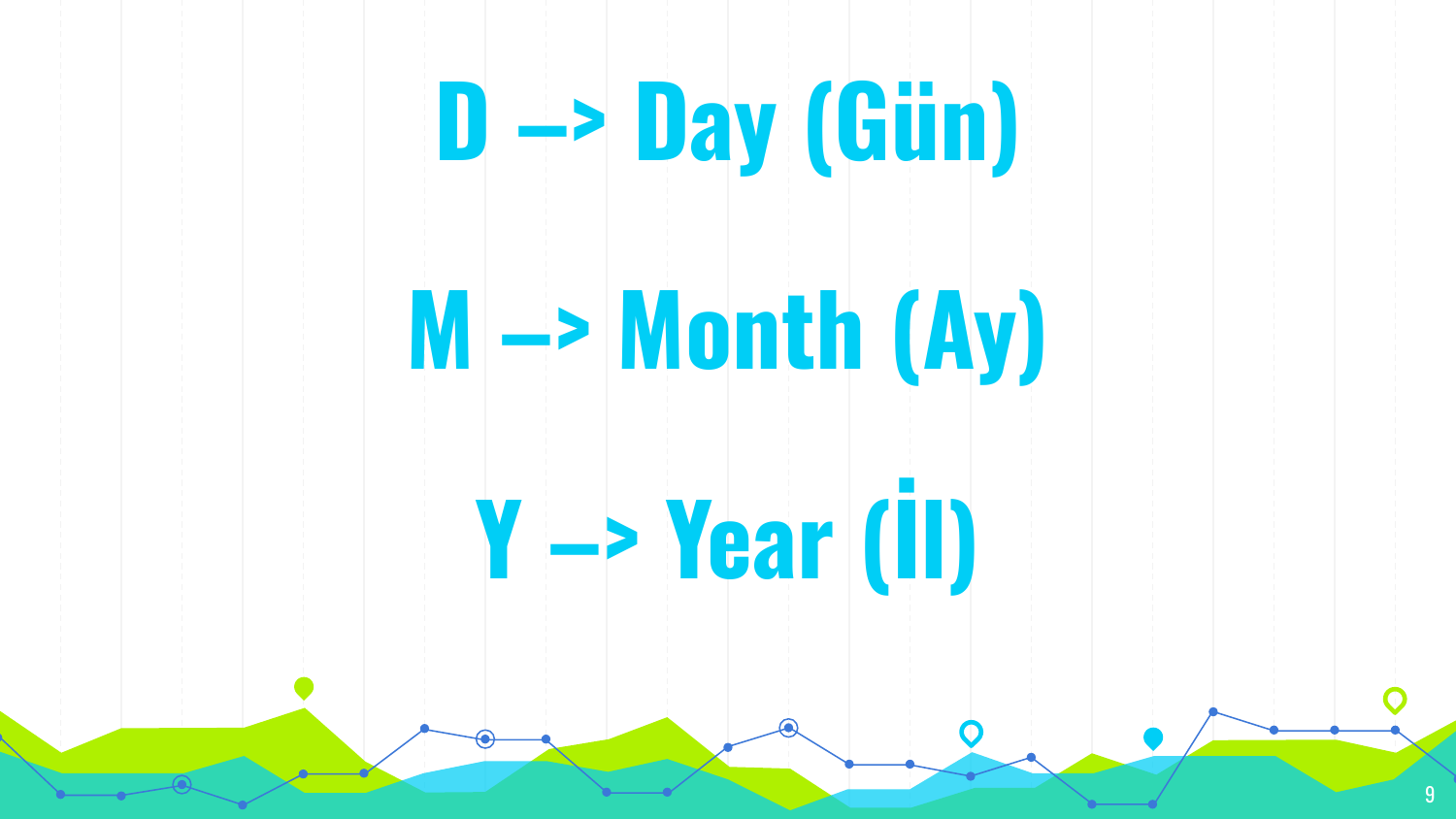

D –> Day (Gün)
M –> Month (Ay)
Y –> Year (İl)
9